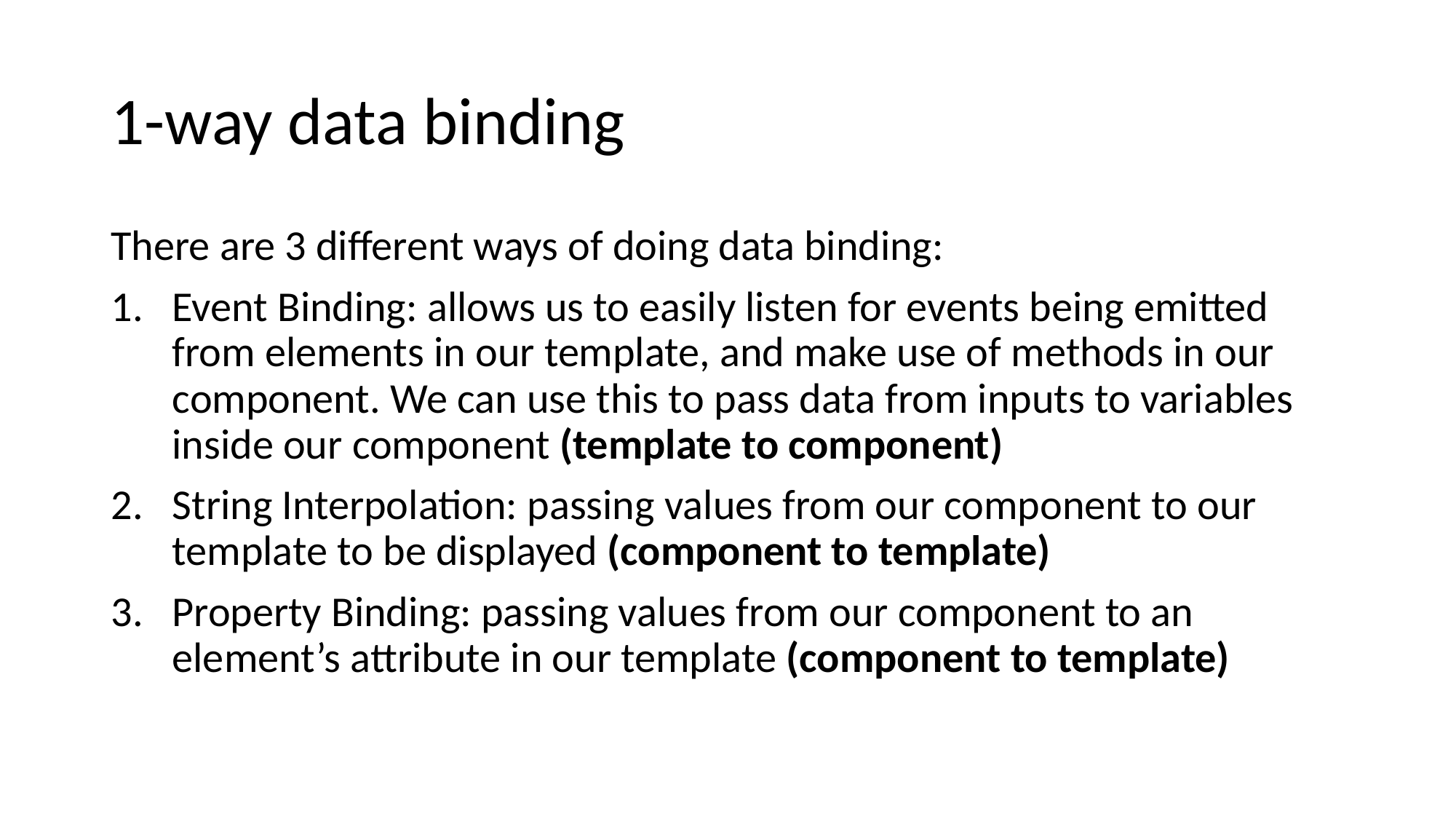

# 1-way data binding
There are 3 different ways of doing data binding:
Event Binding: allows us to easily listen for events being emitted from elements in our template, and make use of methods in our component. We can use this to pass data from inputs to variables inside our component (template to component)
String Interpolation: passing values from our component to our template to be displayed (component to template)
Property Binding: passing values from our component to an element’s attribute in our template (component to template)